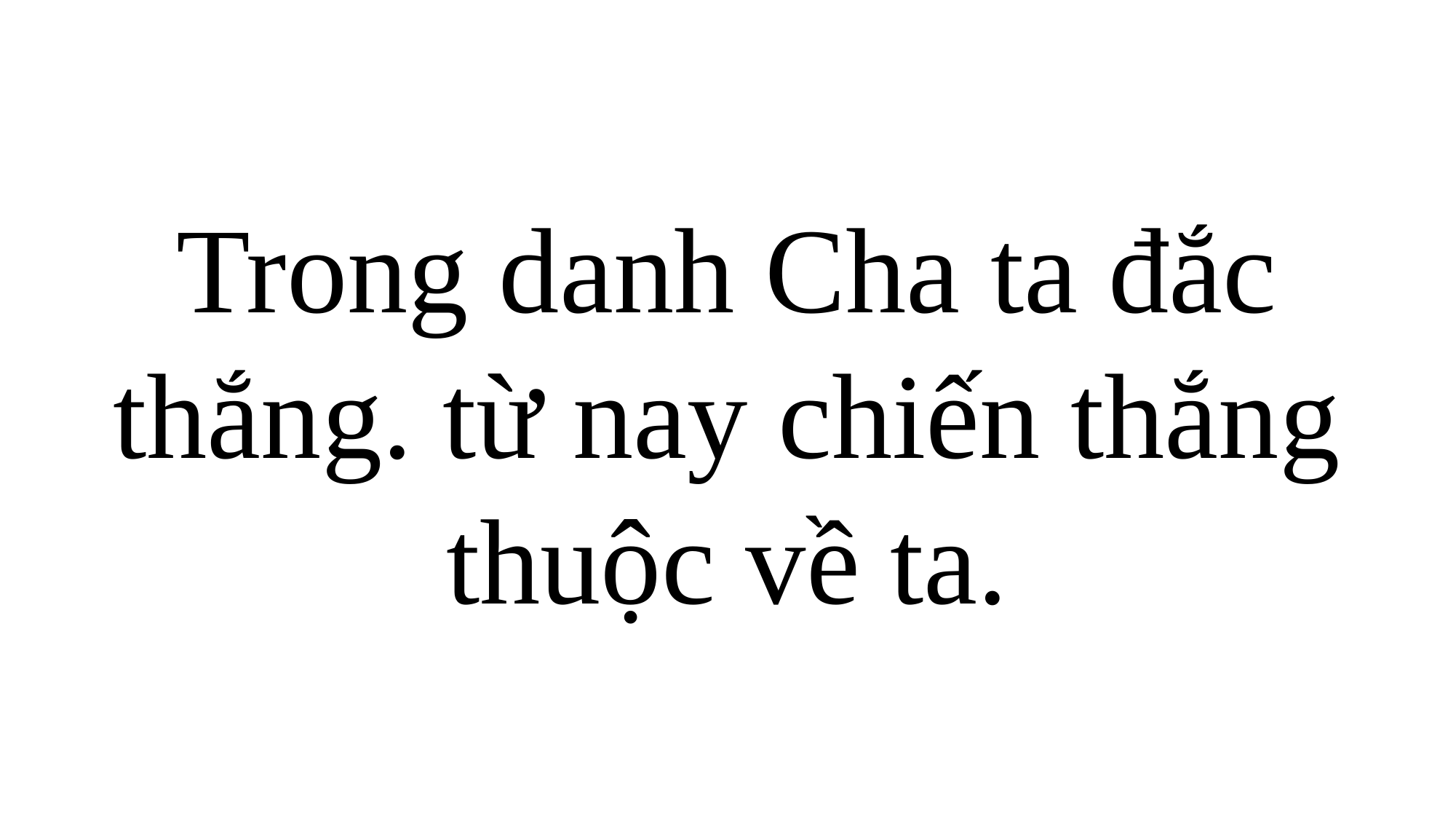

Trong danh Cha ta đắc thắng. từ nay chiến thắng thuộc về ta.